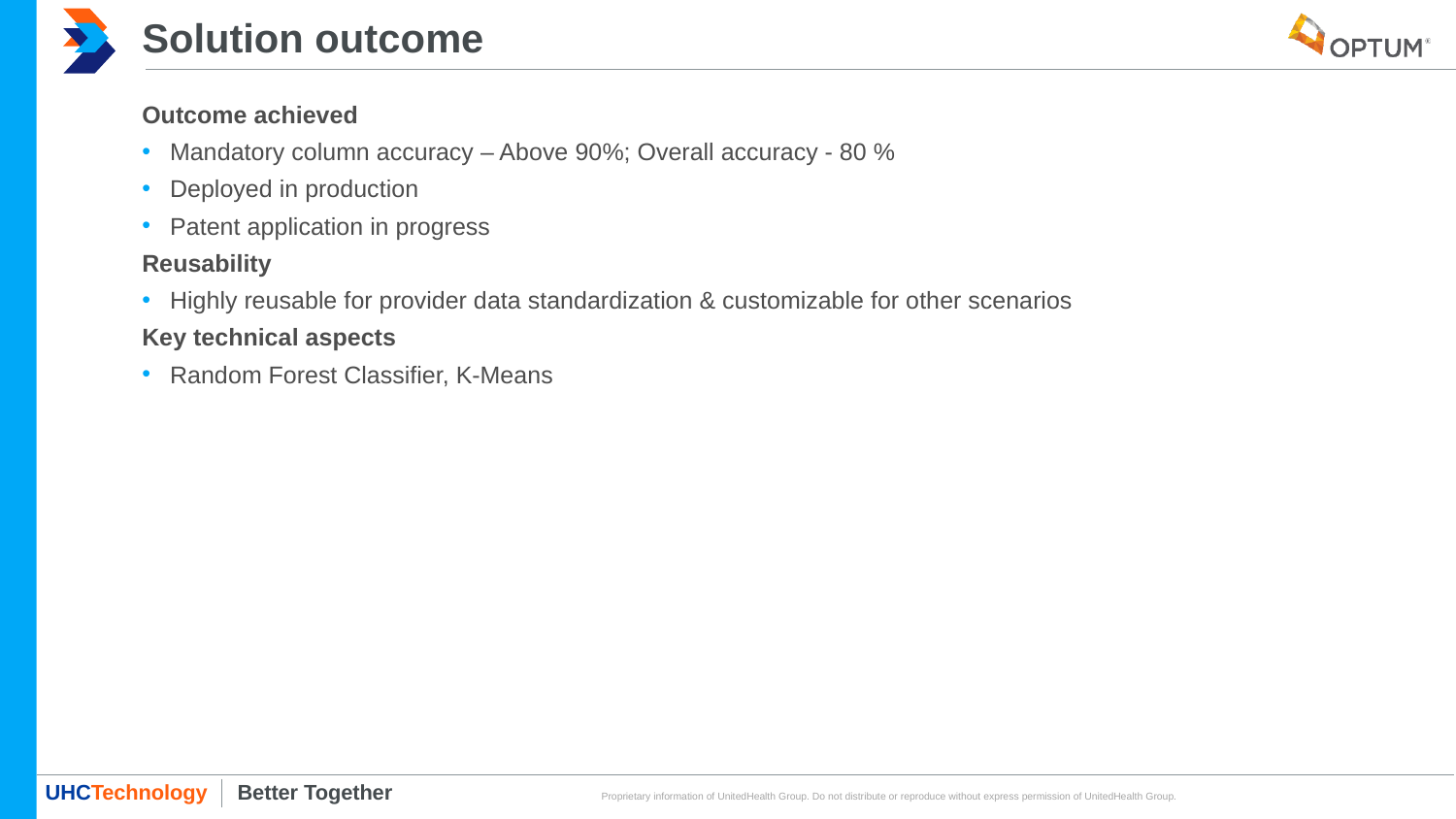

# Solution outcome
Outcome achieved
Mandatory column accuracy – Above 90%; Overall accuracy - 80 %
Deployed in production
Patent application in progress
Reusability
Highly reusable for provider data standardization & customizable for other scenarios
Key technical aspects
Random Forest Classifier, K-Means